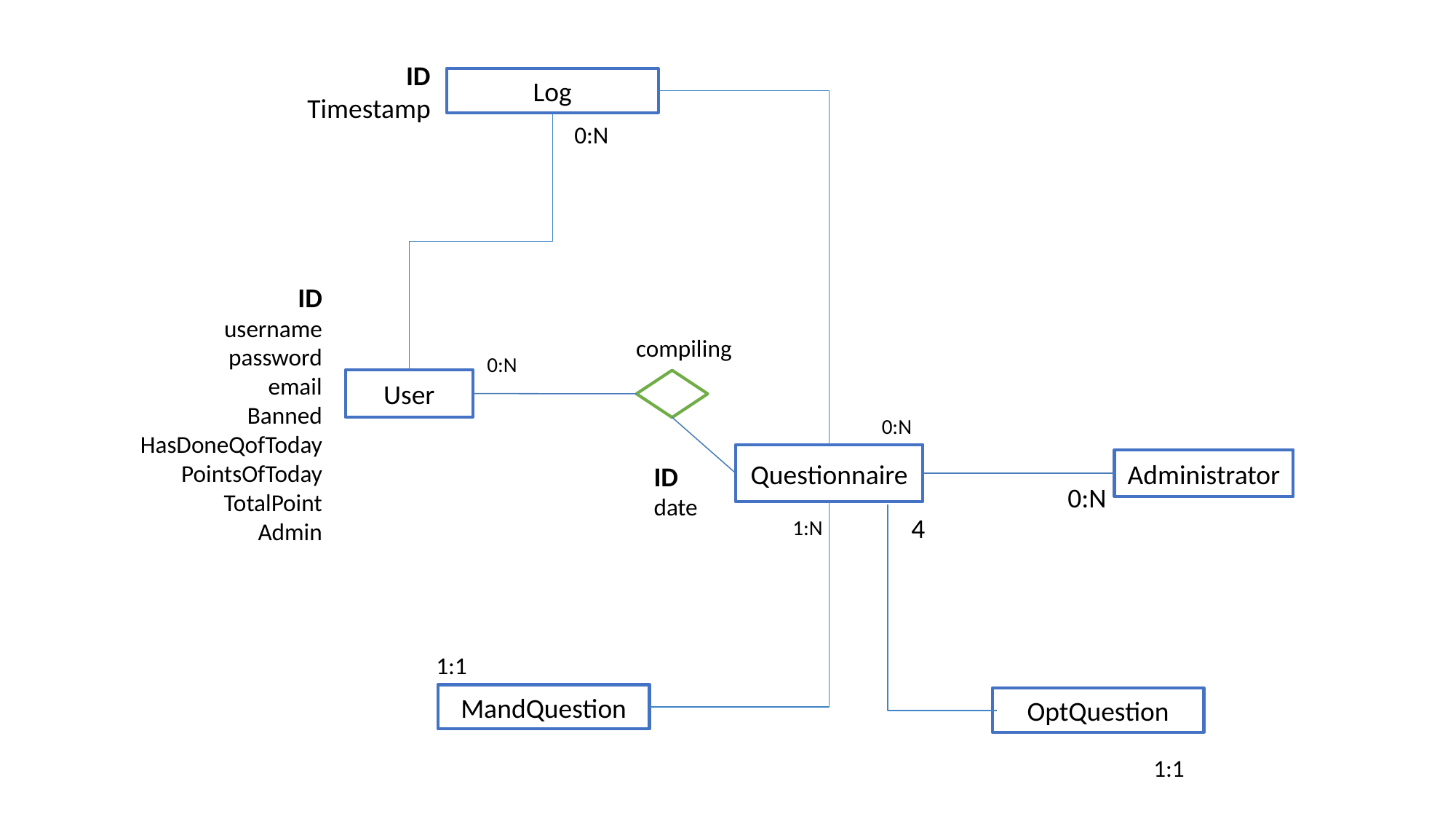

ID
Timestamp

Log
0:N
ID
username
password
email
Banned
HasDoneQofToday
PointsOfToday
TotalPoint
Admin
compiling
0:N
User

0:N
Questionnaire
Administrator
ID
date

0:N
4
1:N
1:1
MandQuestion
OptQuestion
1:1